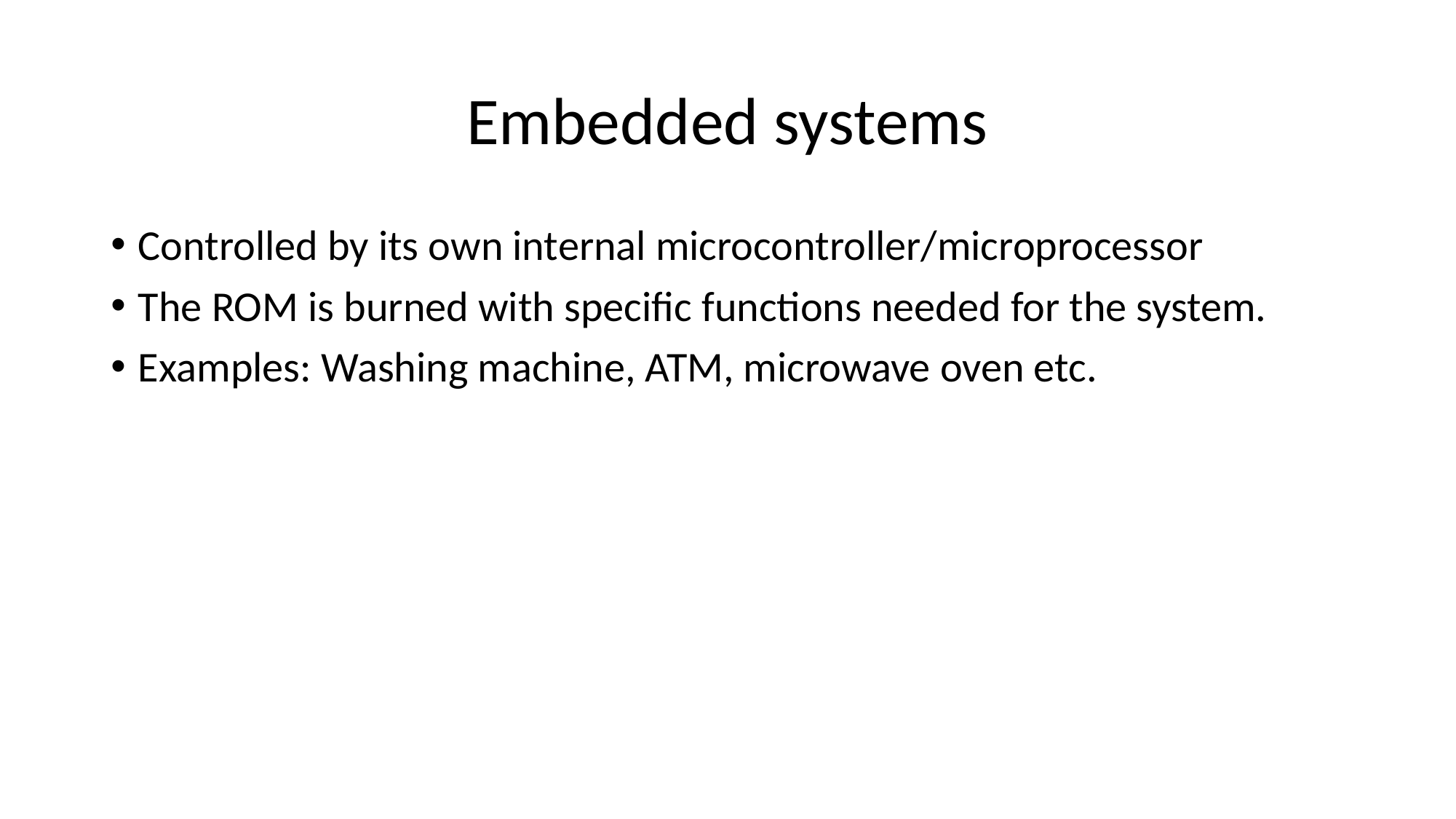

# Embedded systems
Controlled by its own internal microcontroller/microprocessor
The ROM is burned with specific functions needed for the system.
Examples: Washing machine, ATM, microwave oven etc.